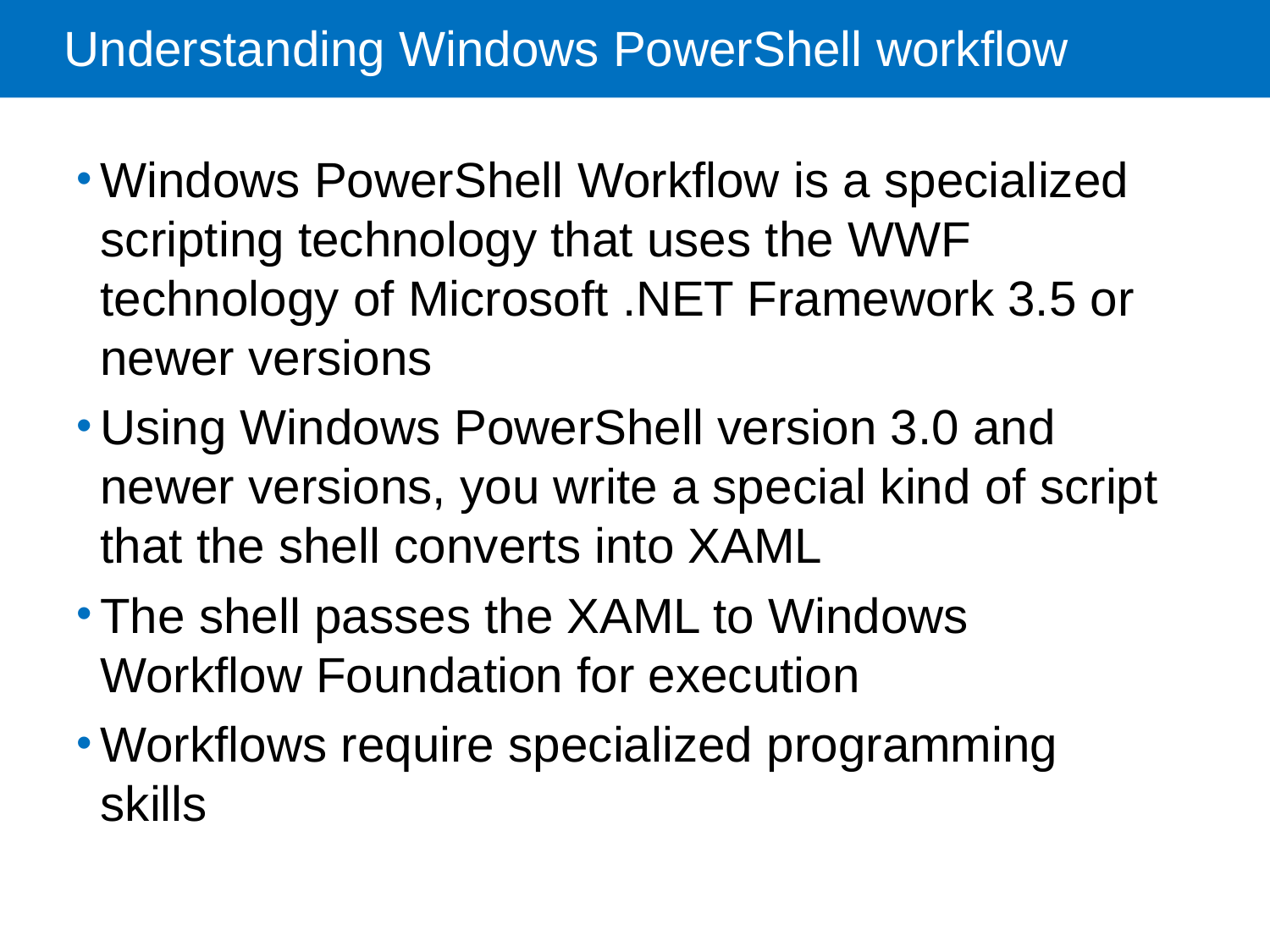

# Understanding Windows PowerShell workflow
Windows PowerShell Workflow is a specialized scripting technology that uses the WWF technology of Microsoft .NET Framework 3.5 or newer versions
Using Windows PowerShell version 3.0 and newer versions, you write a special kind of script that the shell converts into XAML
The shell passes the XAML to Windows Workflow Foundation for execution
Workflows require specialized programming skills